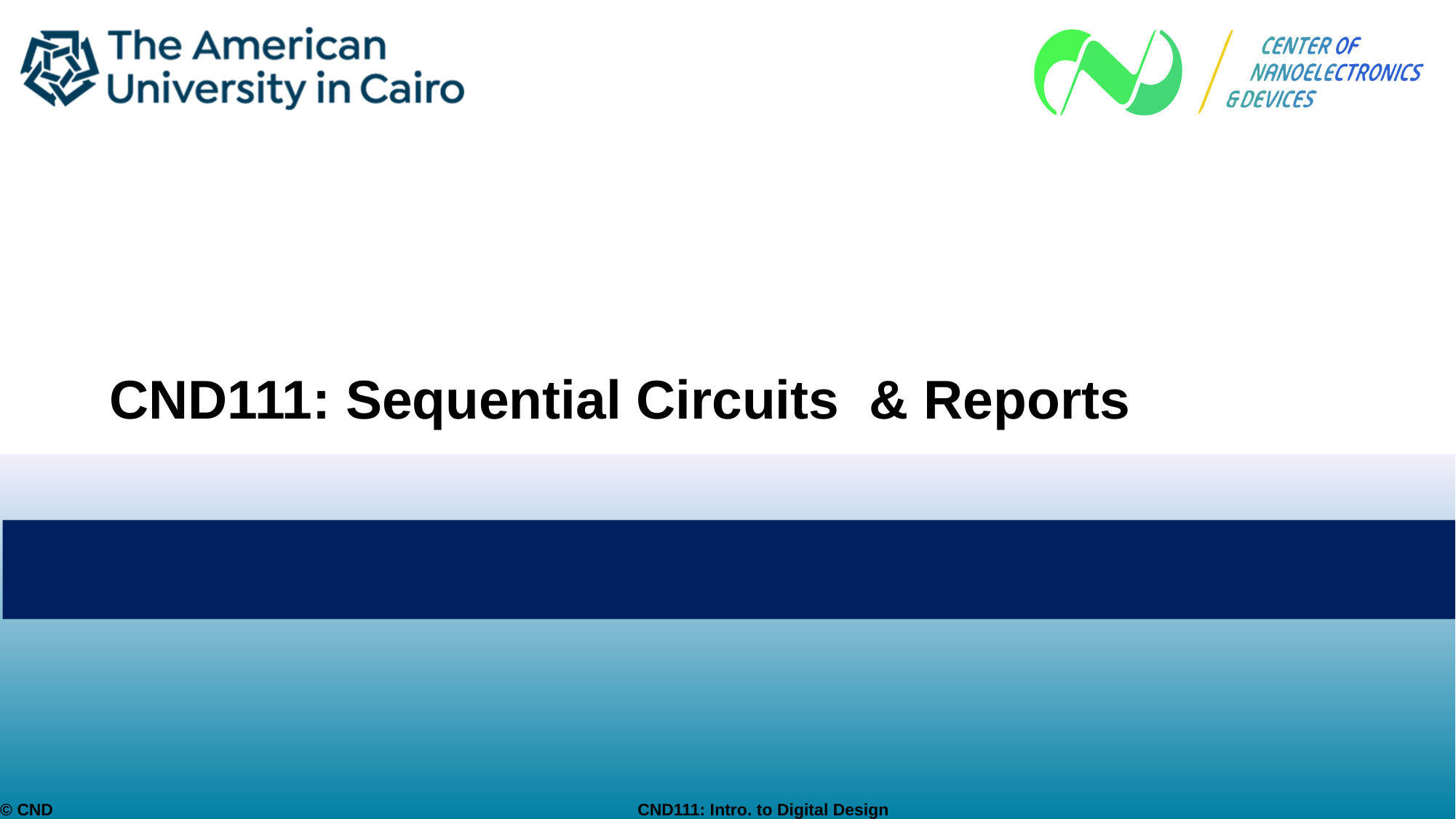

# CND111: Sequential Circuits  & Reports

© CND                                                                                                                            CND111: Intro. to Digital Design